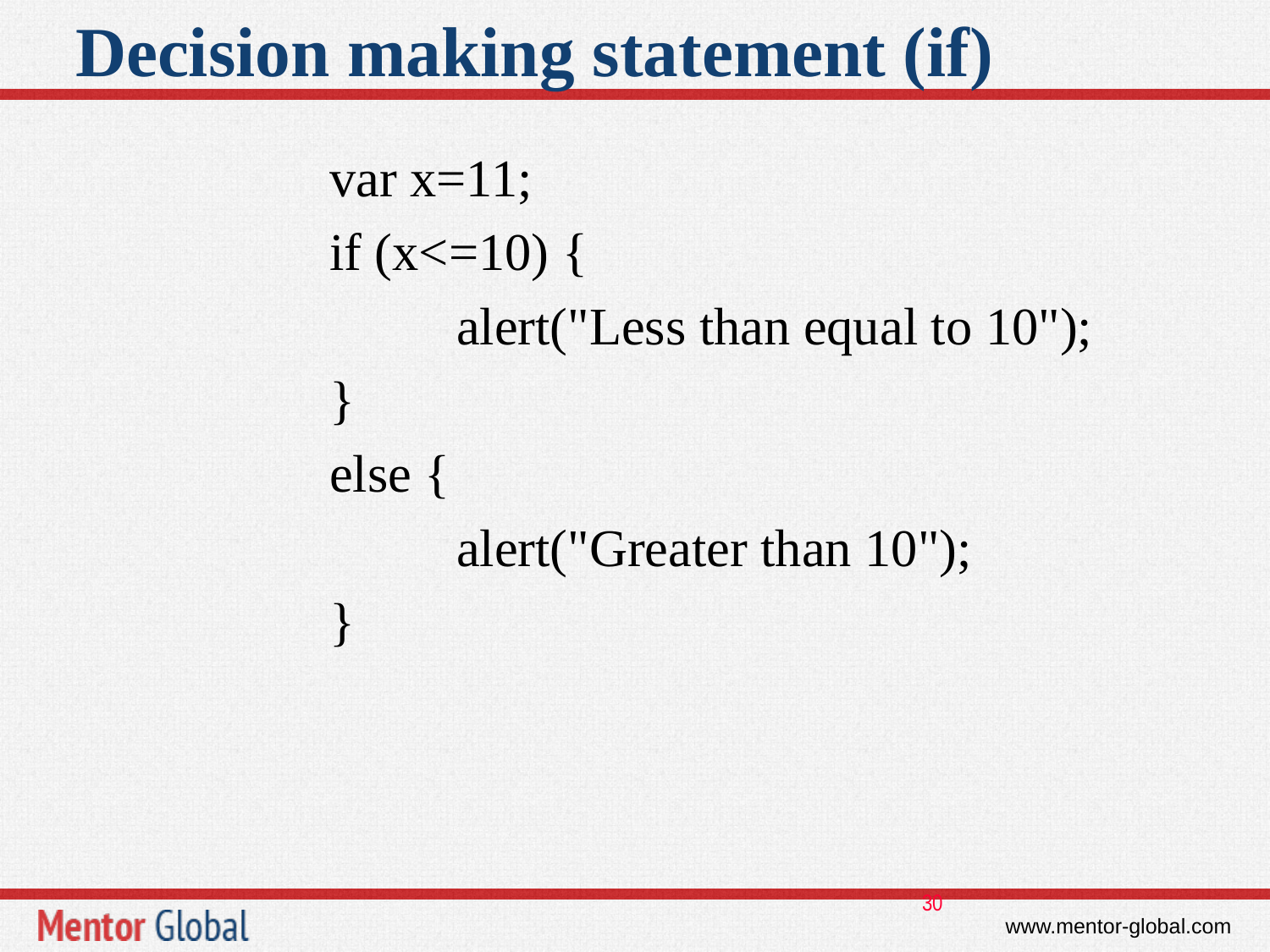

# Decision making statement (if)
		var x=11;
		if (x<=10) {
			alert("Less than equal to 10");
		}
		else {
			alert("Greater than 10");
		}

30